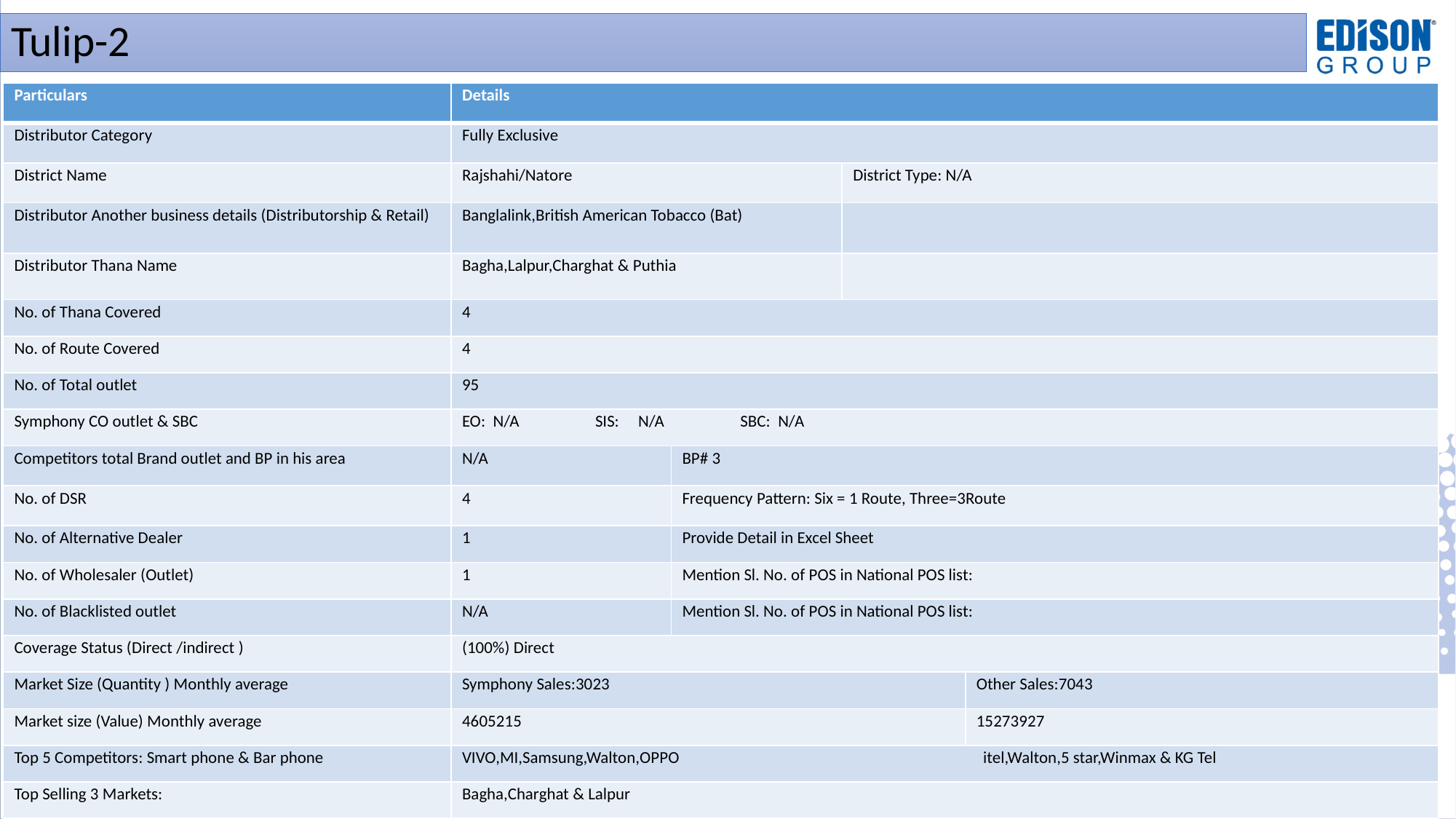

# Tulip-2
| Particulars | Details |  |  |  |
| --- | --- | --- | --- | --- |
| Distributor Category | Fully Exclusive |  |  |  |
| District Name | Rajshahi/Natore |  | District Type: N/A |  |
| Distributor Another business details (Distributorship & Retail) | Banglalink,British American Tobacco (Bat) |  |  |  |
| Distributor Thana Name | Bagha,Lalpur,Charghat & Puthia |  |  |  |
| No. of Thana Covered | 4 |  |  |  |
| No. of Route Covered | 4 |  |  |  |
| No. of Total outlet | 95 |  |  |  |
| Symphony CO outlet & SBC | EO: N/A SIS: N/A SBC: N/A |  |  |  |
| Competitors total Brand outlet and BP in his area | N/A | BP# 3 |  |  |
| No. of DSR | 4 | Frequency Pattern: Six = 1 Route, Three=3Route |  |  |
| No. of Alternative Dealer | 1 | Provide Detail in Excel Sheet |  |  |
| No. of Wholesaler (Outlet) | 1 | Mention Sl. No. of POS in National POS list: |  |  |
| No. of Blacklisted outlet | N/A | Mention Sl. No. of POS in National POS list: |  |  |
| Coverage Status (Direct /indirect ) | (100%) Direct |  |  |  |
| Market Size (Quantity ) Monthly average | Symphony Sales:3023 |  |  | Other Sales:7043 |
| Market size (Value) Monthly average | 4605215 |  |  | 15273927 |
| Top 5 Competitors: Smart phone & Bar phone | VIVO,MI,Samsung,Walton,OPPO itel,Walton,5 star,Winmax & KG Tel |  |  |  |
| Top Selling 3 Markets: | Bagha,Charghat & Lalpur |  |  |  |